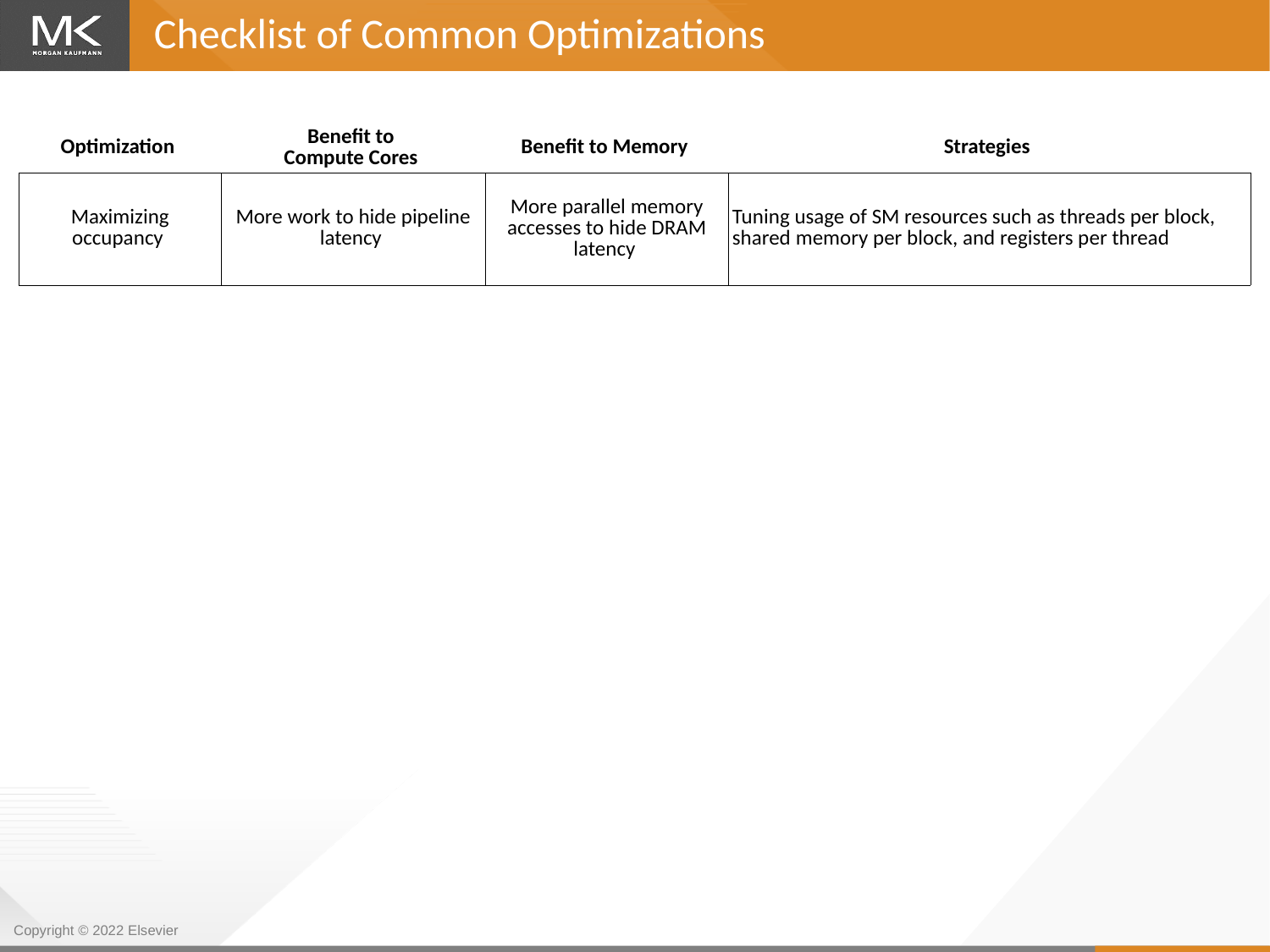

Checklist of Common Optimizations
| Optimization | Benefit to  Compute Cores | Benefit to Memory | Strategies |
| --- | --- | --- | --- |
| Maximizing occupancy | More work to hide pipeline latency | More parallel memory accesses to hide DRAM latency | Tuning usage of SM resources such as threads per block, shared memory per block, and registers per thread |